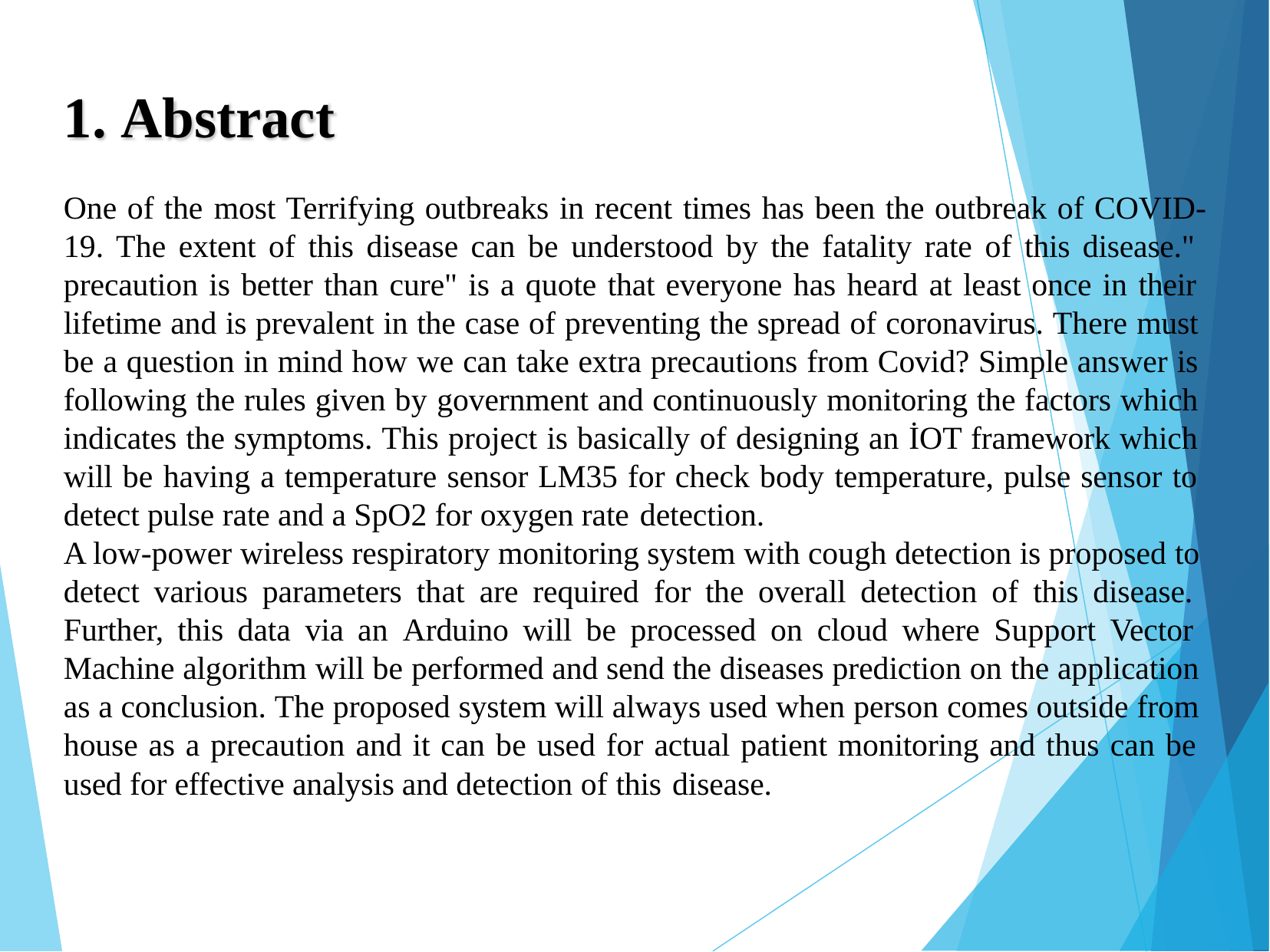

# 1. Abstract

One of the most Terrifying outbreaks in recent times has been the outbreak of COVID-
19. The extent of this disease can be understood by the fatality rate of this disease."  precaution is better than cure" is a quote that everyone has heard at least once in their  lifetime and is prevalent in the case of preventing the spread of coronavirus. There must  be a question in mind how we can take extra precautions from Covid? Simple answer is  following the rules given by government and continuously monitoring the factors which  indicates the symptoms. This project is basically of designing an İOT framework which  will be having a temperature sensor LM35 for check body temperature, pulse sensor to  detect pulse rate and a SpO2 for oxygen rate detection.
A low-power wireless respiratory monitoring system with cough detection is proposed to  detect various parameters that are required for the overall detection of this disease.  Further, this data via an Arduino will be processed on cloud where Support Vector  Machine algorithm will be performed and send the diseases prediction on the application  as a conclusion. The proposed system will always used when person comes outside from  house as a precaution and it can be used for actual patient monitoring and thus can be  used for effective analysis and detection of this disease.